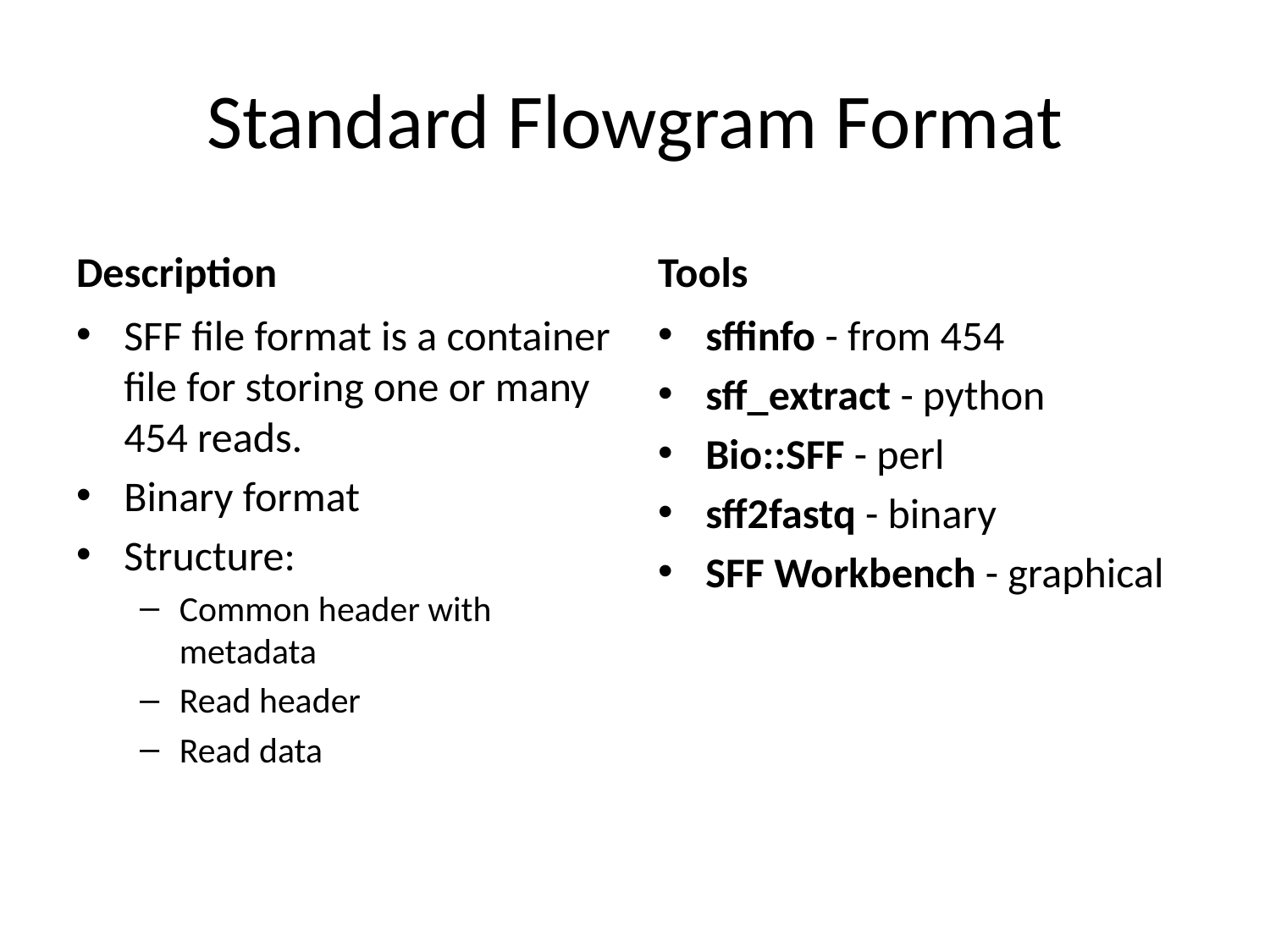

# Standard Flowgram Format
Description
Tools
SFF file format is a container file for storing one or many 454 reads.
Binary format
Structure:
Common header with metadata
Read header
Read data
sffinfo - from 454
sff_extract - python
Bio::SFF - perl
sff2fastq - binary
SFF Workbench - graphical